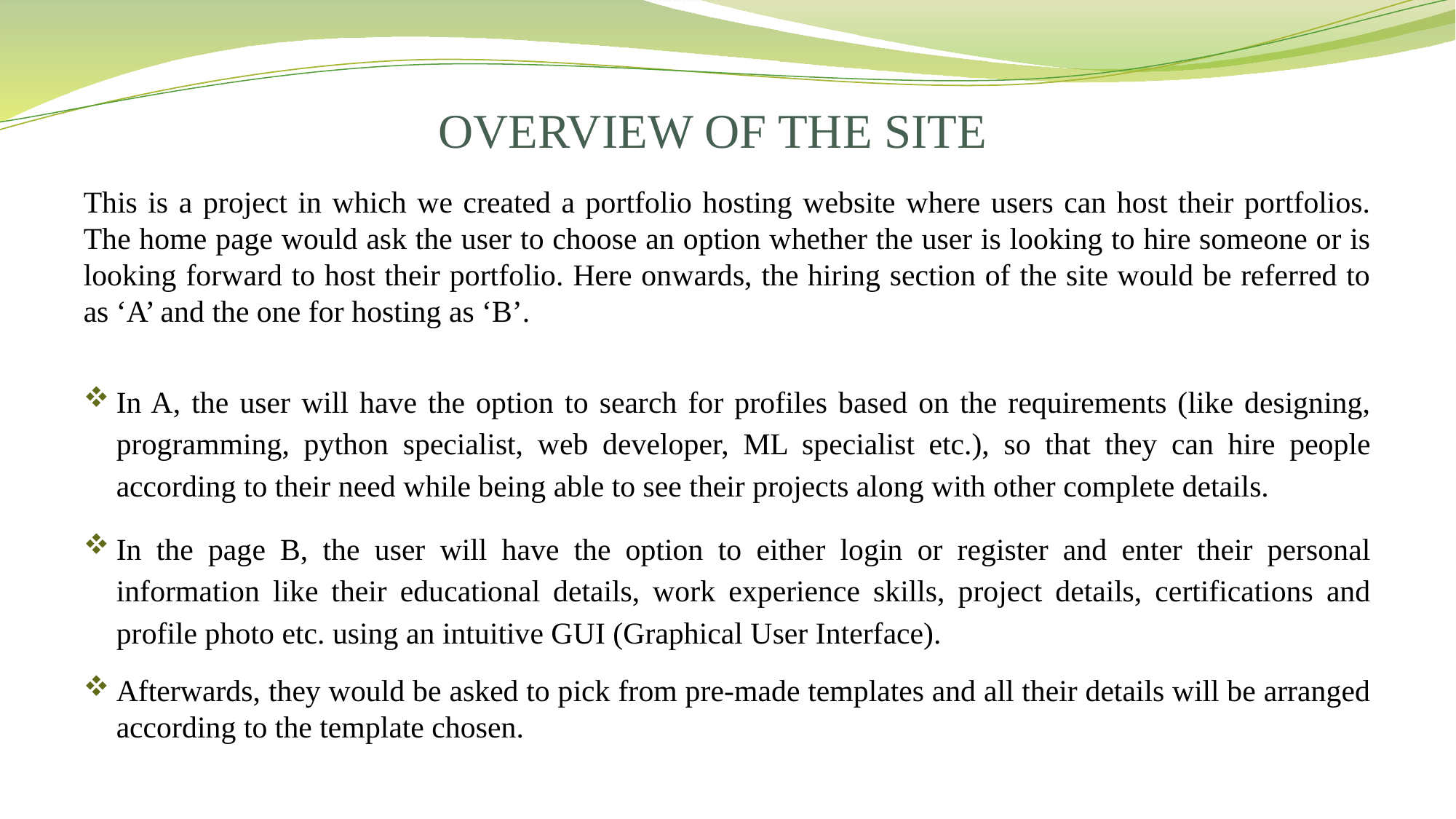

# OVERVIEW OF THE SITE
This is a project in which we created a portfolio hosting website where users can host their portfolios. The home page would ask the user to choose an option whether the user is looking to hire someone or is looking forward to host their portfolio. Here onwards, the hiring section of the site would be referred to as ‘A’ and the one for hosting as ‘B’.

In A, the user will have the option to search for profiles based on the requirements (like designing, programming, python specialist, web developer, ML specialist etc.), so that they can hire people according to their need while being able to see their projects along with other complete details.
In the page B, the user will have the option to either login or register and enter their personal information like their educational details, work experience skills, project details, certifications and profile photo etc. using an intuitive GUI (Graphical User Interface).
Afterwards, they would be asked to pick from pre-made templates and all their details will be arranged according to the template chosen.